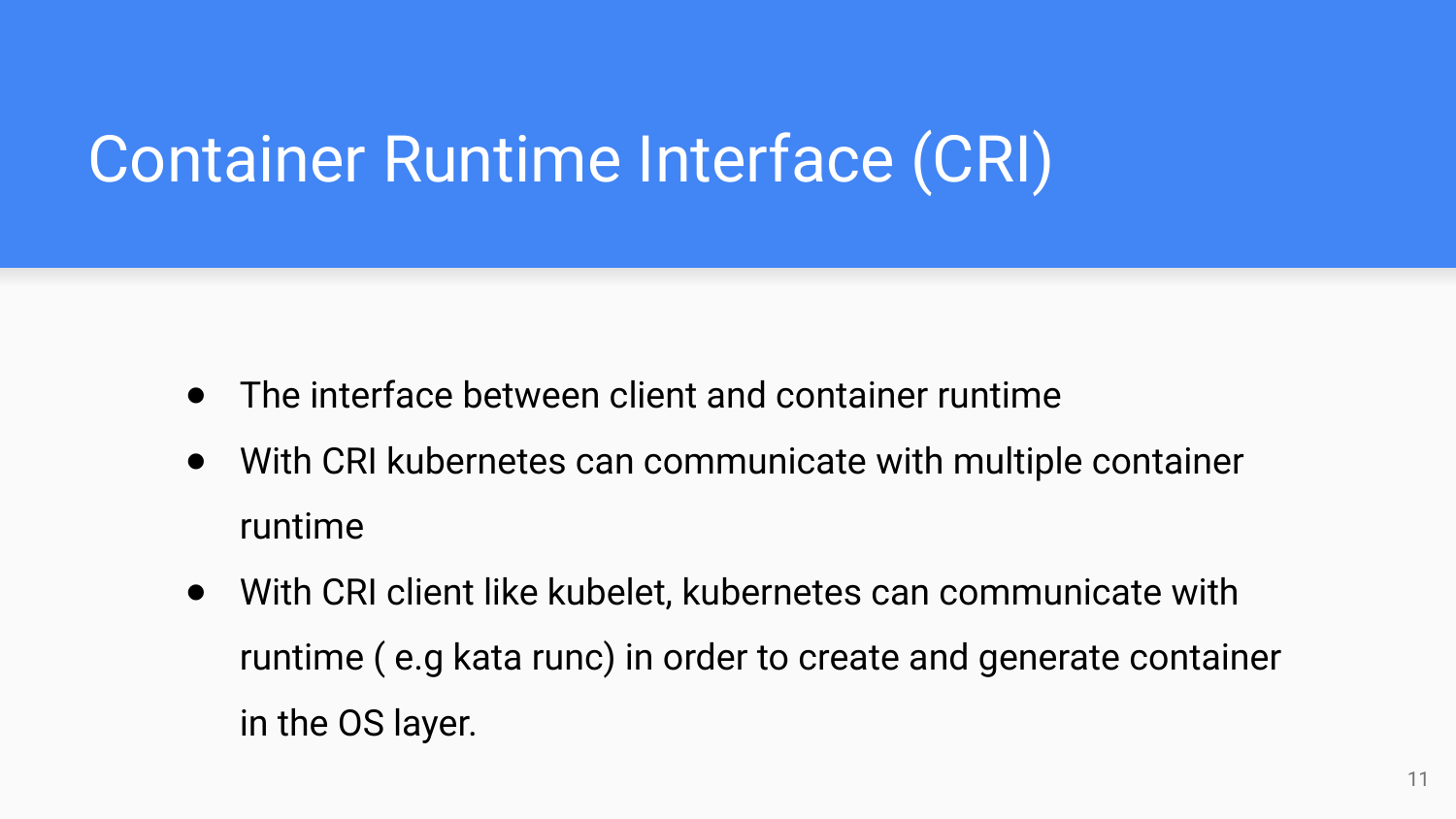

# Container Runtime Interface (CRI)
The interface between client and container runtime
With CRI kubernetes can communicate with multiple container runtime
With CRI client like kubelet, kubernetes can communicate with runtime ( e.g kata runc) in order to create and generate container in the OS layer.

11